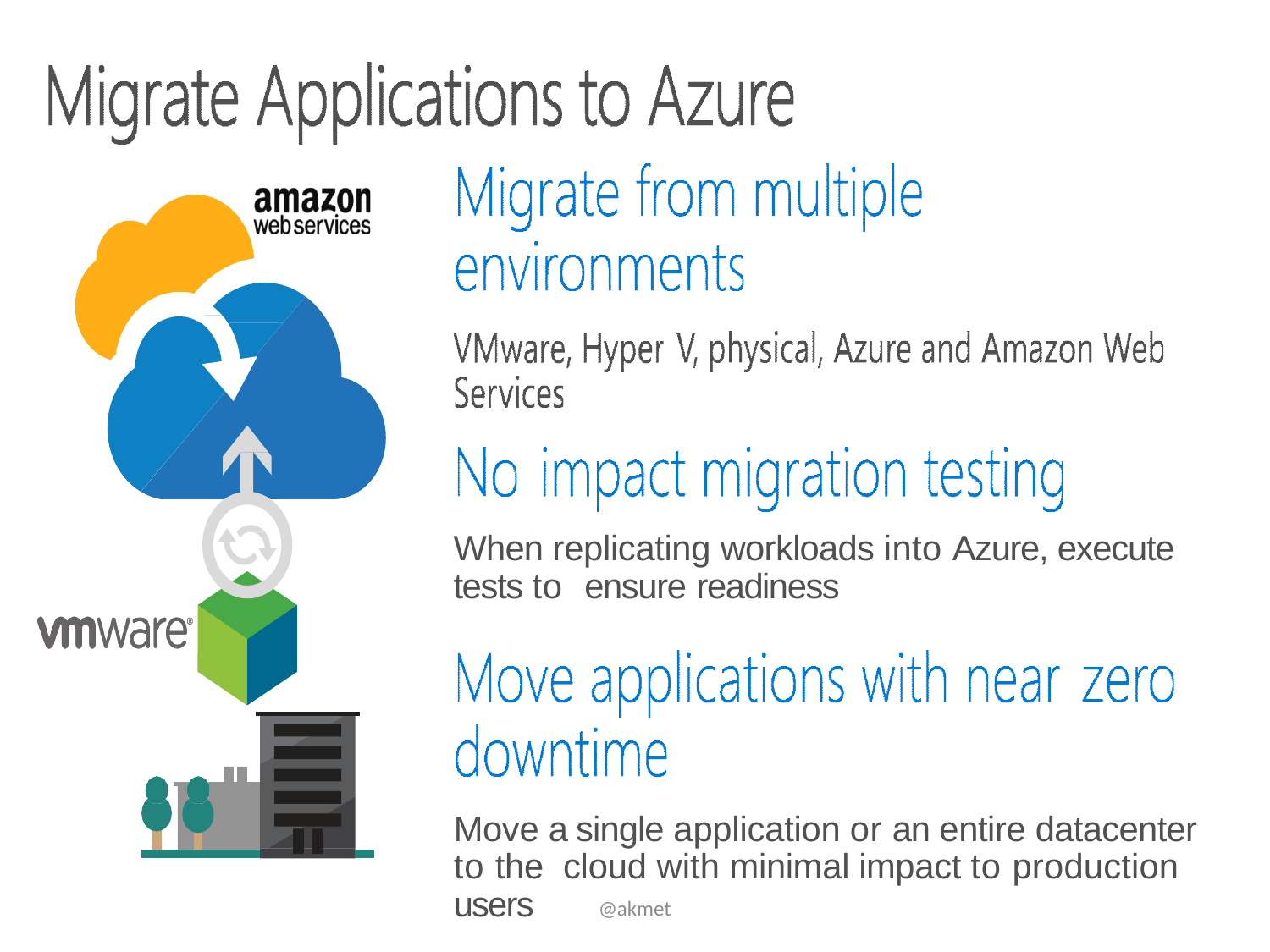

When replicating workloads into Azure, execute tests to  ensure readiness

Move a single application or an entire datacenter to the  cloud with minimal impact to production users

@akmet